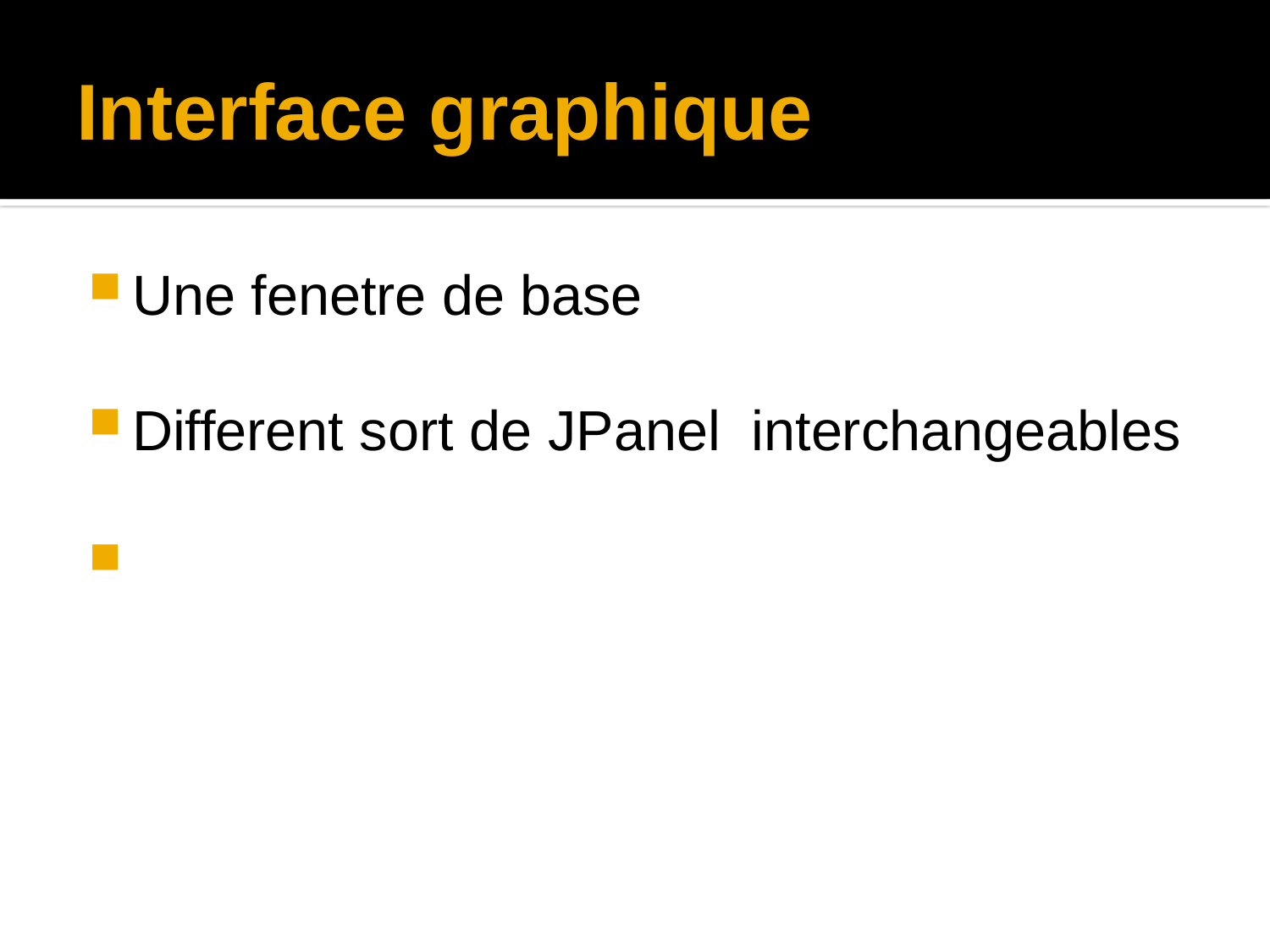

# Interface graphique
Une fenetre de base

Different sort de JPanel  interchangeables